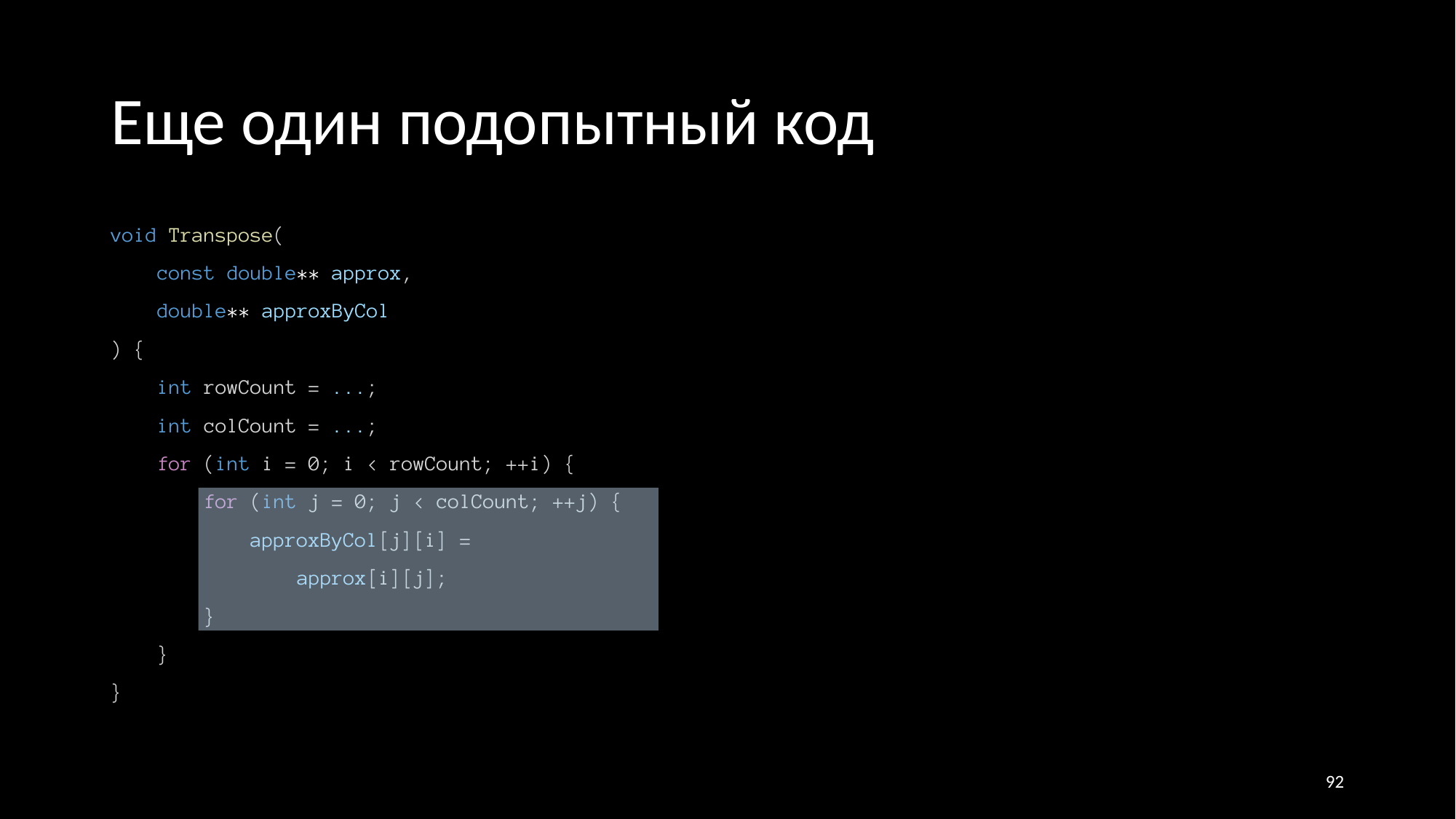

# Еще один подопытный код
void Transpose(
    const double** approx,
    double** approxByCol
) {
    int rowCount = ...;
    int colCount = ...;
    for (int i = 0; i < rowCount; ++i) {
        for (int j = 0; j < colCount; ++j) {
            approxByCol[j][i] =
                approx[i][j];
        }
    }
}

92